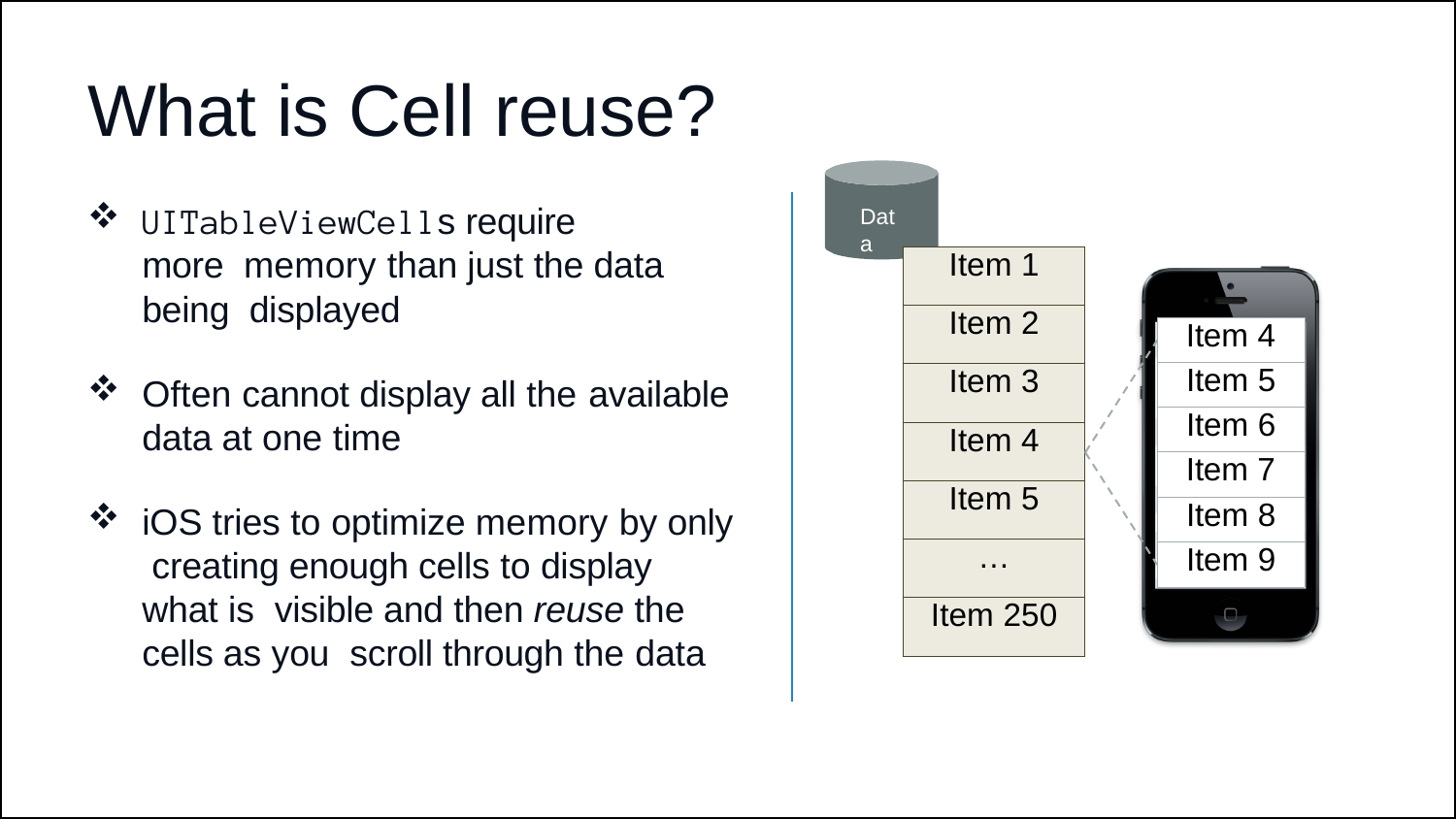

# What is Cell reuse?

UITableViewCells require more  memory than just the data being  displayed
Data
| Item 1 |
| --- |
| Item 2 |
| Item 3 |
| Item 4 |
| Item 5 |
| … |
| Item 250 |

| Item 4 |
| --- |
| Item 5 |
| Item 6 |
| Item 7 |
| Item 8 |
| Item 9 |

Often cannot display all the available
data at one time

iOS tries to optimize memory by only  creating enough cells to display what is  visible and then reuse the cells as you  scroll through the data